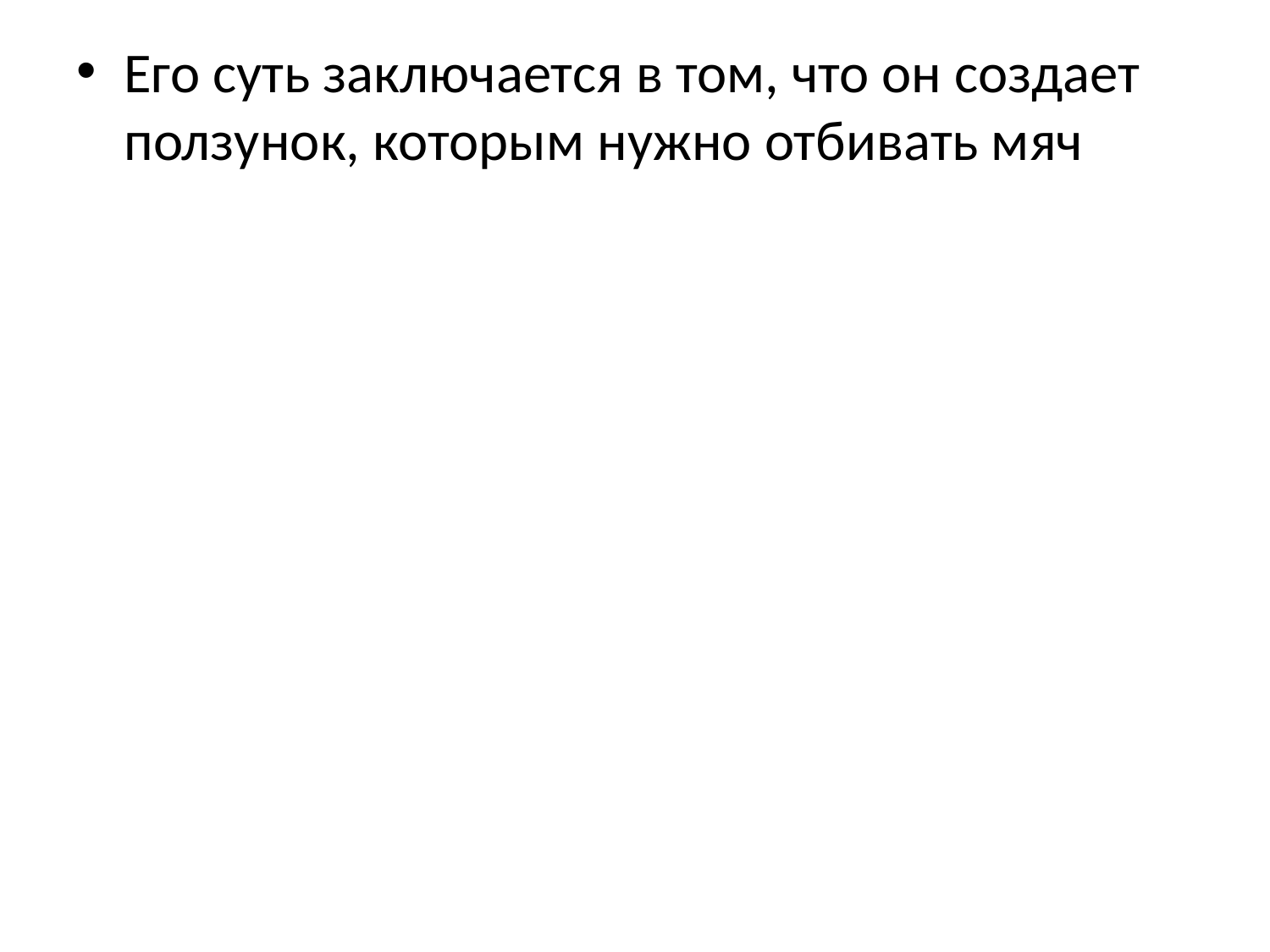

Его суть заключается в том, что он создает ползунок, которым нужно отбивать мяч